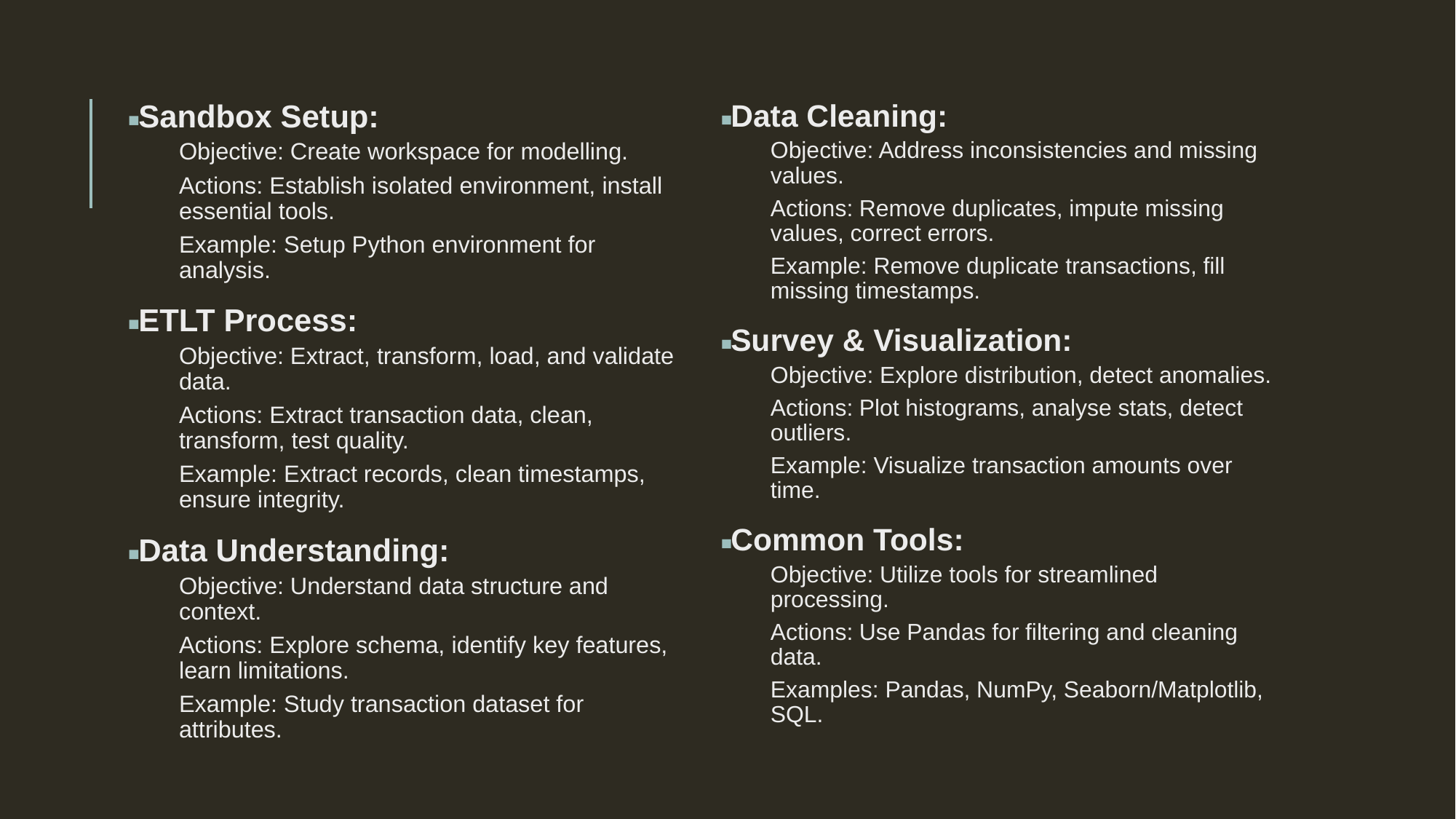

Sandbox Setup:
Objective: Create workspace for modelling.
Actions: Establish isolated environment, install essential tools.
Example: Setup Python environment for analysis.
ETLT Process:
Objective: Extract, transform, load, and validate data.
Actions: Extract transaction data, clean, transform, test quality.
Example: Extract records, clean timestamps, ensure integrity.
Data Understanding:
Objective: Understand data structure and context.
Actions: Explore schema, identify key features, learn limitations.
Example: Study transaction dataset for attributes.

Data Cleaning:
Objective: Address inconsistencies and missing values.
Actions: Remove duplicates, impute missing values, correct errors.
Example: Remove duplicate transactions, fill missing timestamps.
Survey & Visualization:
Objective: Explore distribution, detect anomalies.
Actions: Plot histograms, analyse stats, detect outliers.
Example: Visualize transaction amounts over time.
Common Tools:
Objective: Utilize tools for streamlined processing.
Actions: Use Pandas for filtering and cleaning data.
Examples: Pandas, NumPy, Seaborn/Matplotlib, SQL.